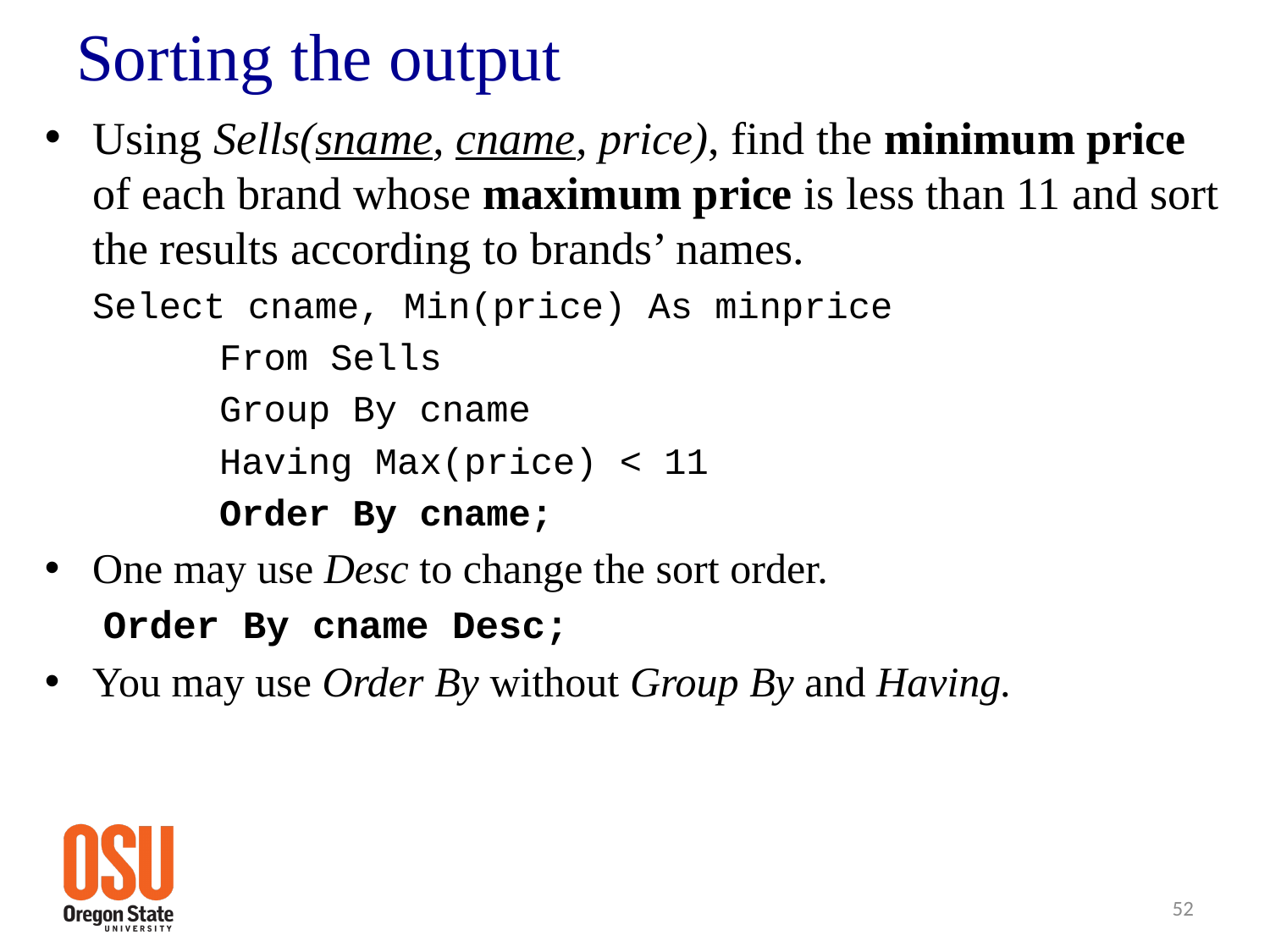

# Sorting the output
Using Sells(sname, cname, price), find the minimum price of each brand whose maximum price is less than 11 and sort the results according to brands’ names.
	Select cname, Min(price) As minprice
		From Sells
		Group By cname
  		Having Max(price) < 11
  		Order By cname;
One may use Desc to change the sort order.
      Order By cname Desc;
You may use Order By without Group By and Having.

52